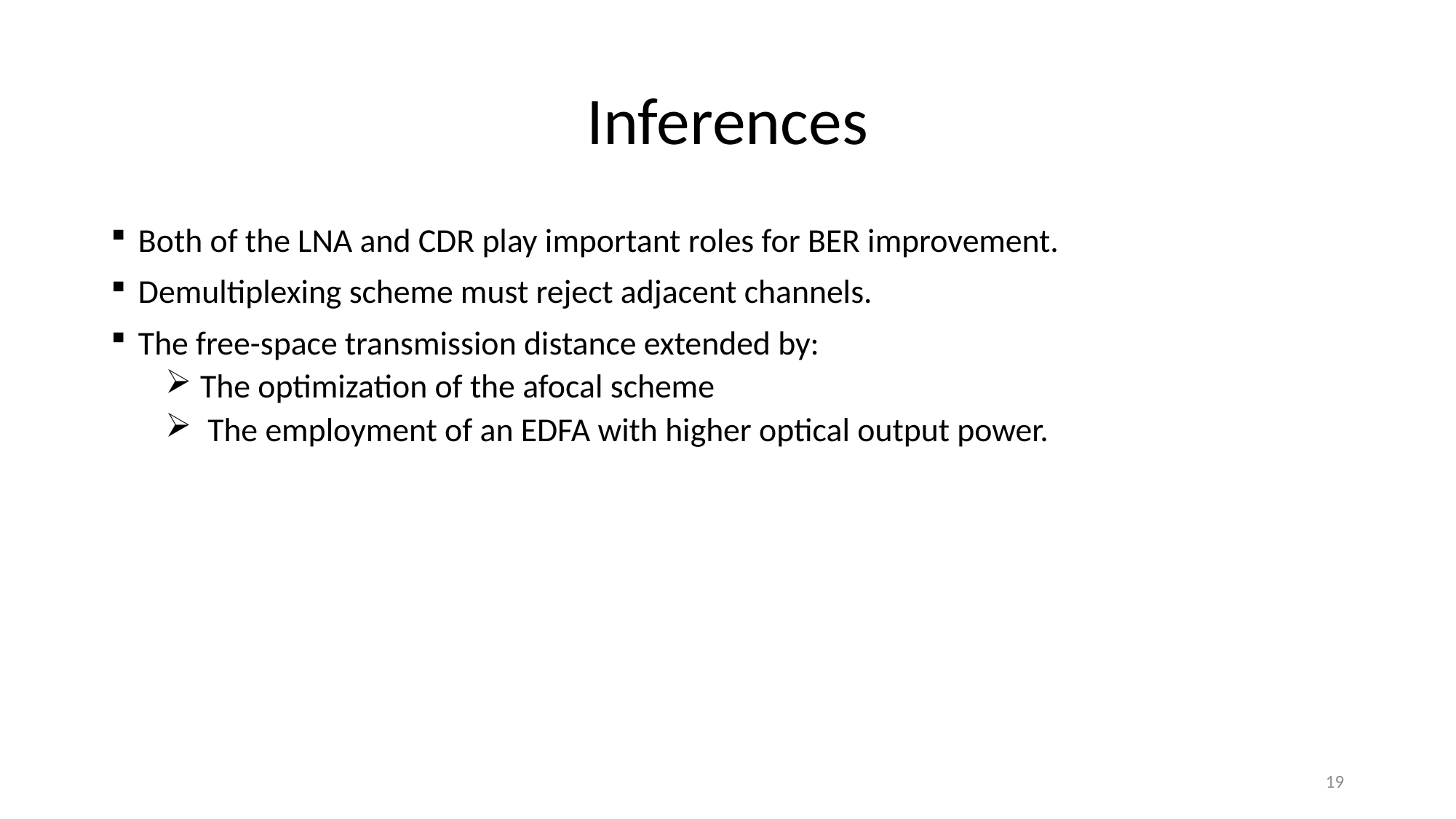

# Inferences
Both of the LNA and CDR play important roles for BER improvement.
Demultiplexing scheme must reject adjacent channels.
The free-space transmission distance extended by:
 The optimization of the afocal scheme
  The employment of an EDFA with higher optical output power.

19